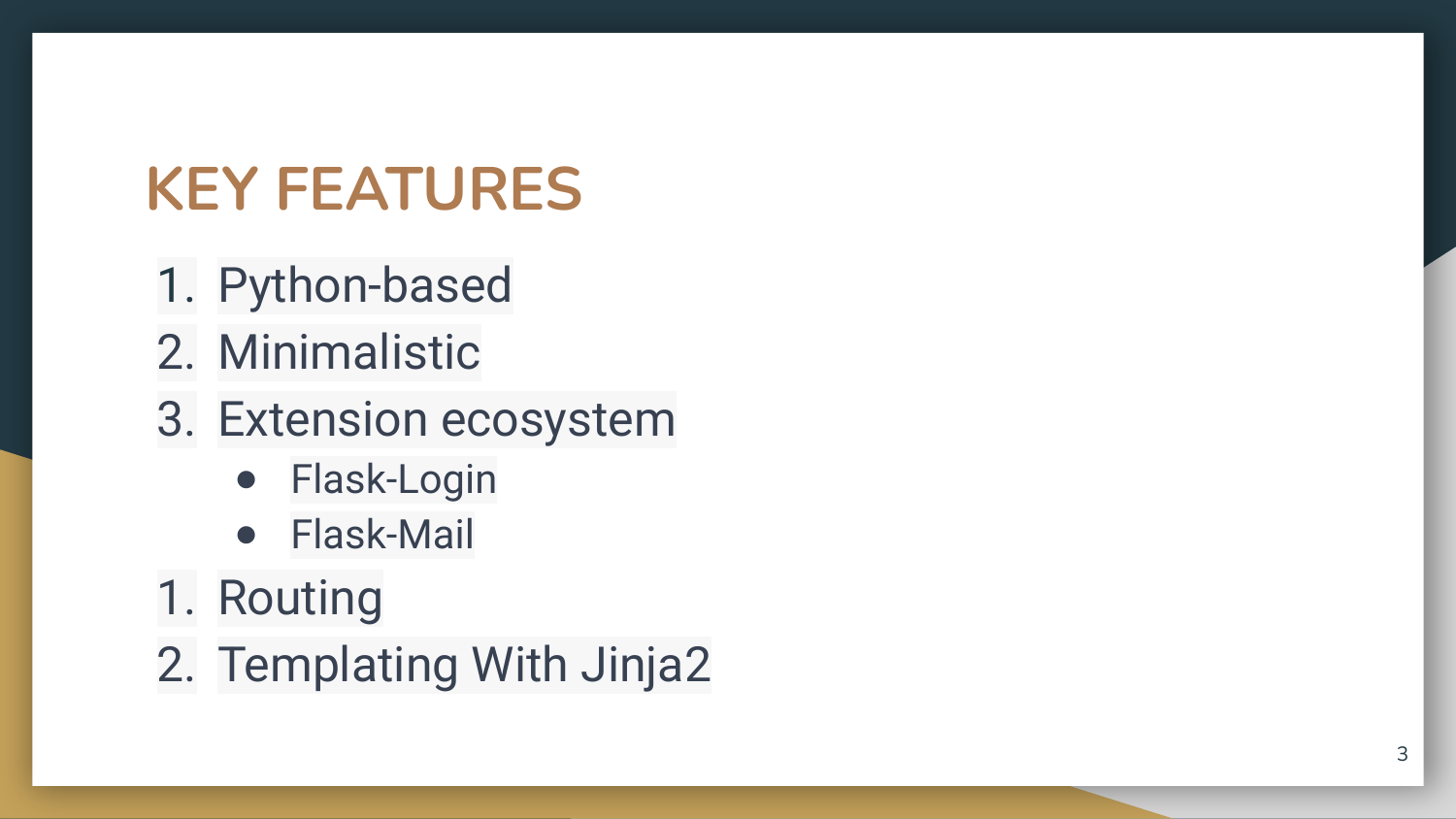

# KEY FEATURES
Python-based
Minimalistic
Extension ecosystem
Flask-Login
Flask-Mail
Routing
Templating With Jinja2

3